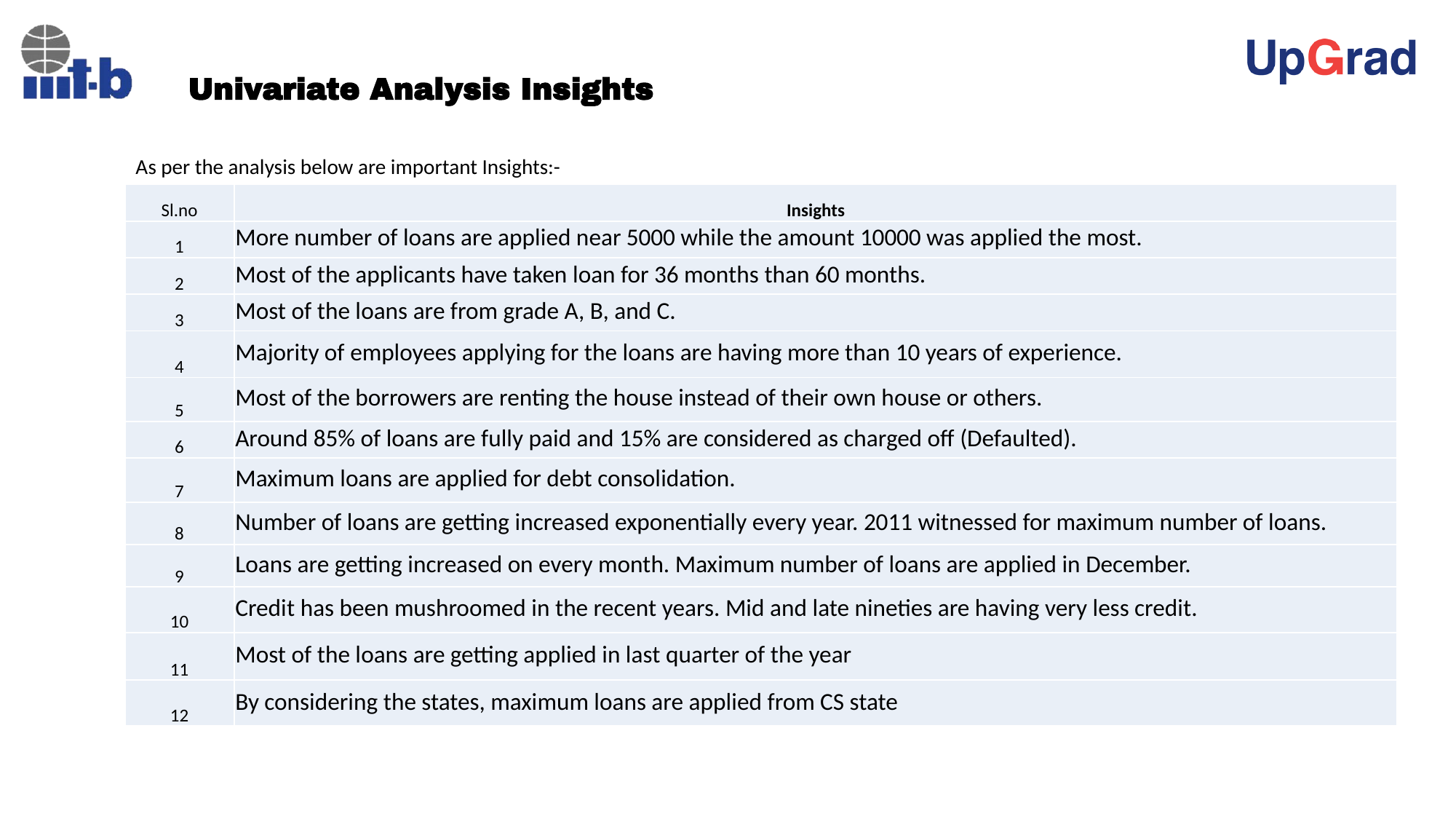

# Univariate Analysis Insights
As per the analysis below are important Insights:-
| Sl.no | Insights |
| --- | --- |
| 1 | More number of loans are applied near 5000 while the amount 10000 was applied the most. |
| 2 | Most of the applicants have taken loan for 36 months than 60 months. |
| 3 | Most of the loans are from grade A, B, and C. |
| 4 | Majority of employees applying for the loans are having more than 10 years of experience. |
| 5 | Most of the borrowers are renting the house instead of their own house or others. |
| 6 | Around 85% of loans are fully paid and 15% are considered as charged off (Defaulted). |
| 7 | Maximum loans are applied for debt consolidation. |
| 8 | Number of loans are getting increased exponentially every year. 2011 witnessed for maximum number of loans. |
| 9 | Loans are getting increased on every month. Maximum number of loans are applied in December. |
| 10 | Credit has been mushroomed in the recent years. Mid and late nineties are having very less credit. |
| 11 | Most of the loans are getting applied in last quarter of the year |
| 12 | By considering the states, maximum loans are applied from CS state |